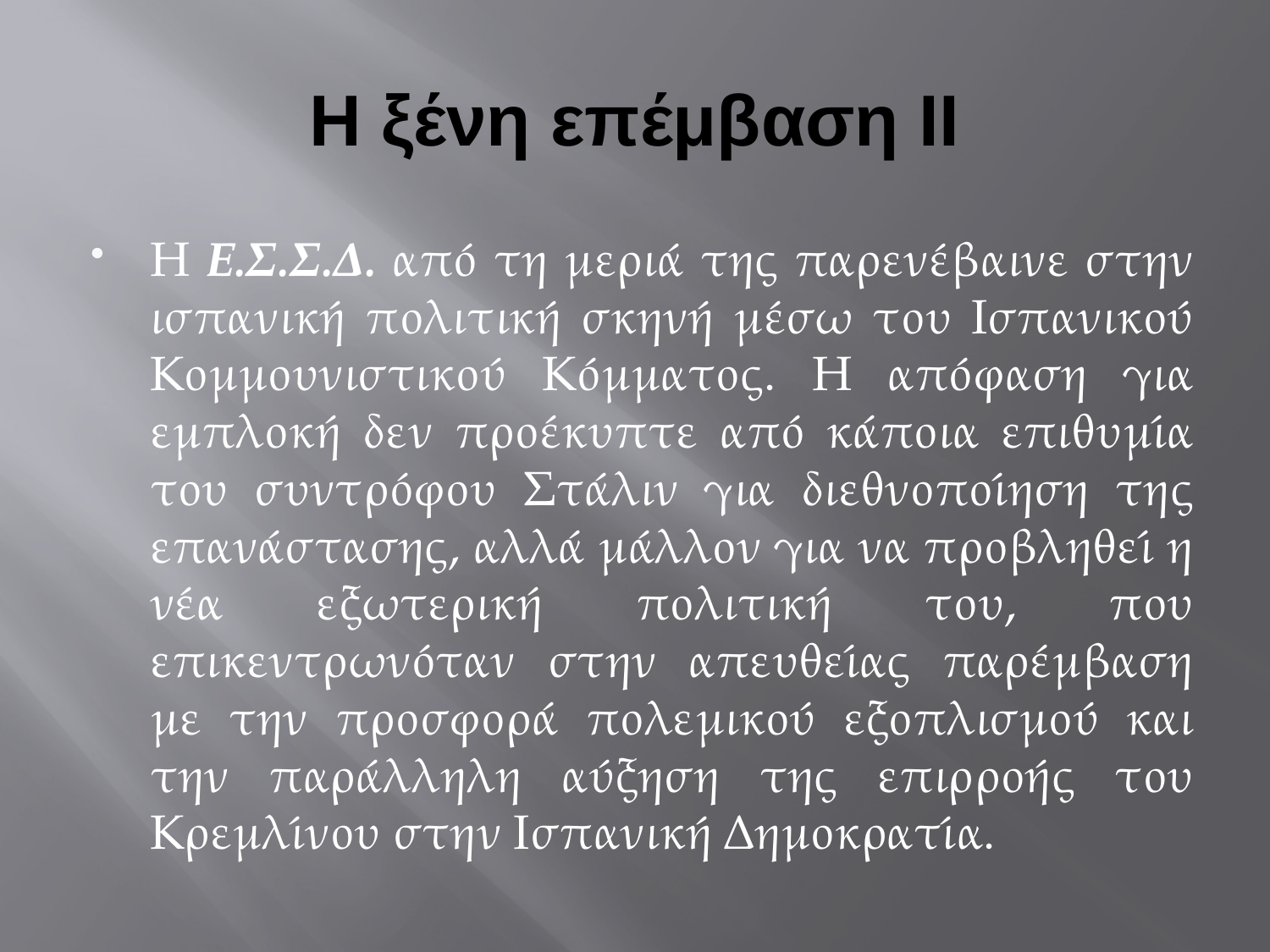

# Η ξένη επέμβαση ΙΙ
Η Ε.Σ.Σ.Δ. από τη μεριά της παρενέβαινε στην ισπανική πολιτική σκηνή μέσω του Ισπανικού Κομμουνιστικού Κόμματος. Η απόφαση για εμπλοκή δεν προέκυπτε από κάποια επιθυμία του συντρόφου Στάλιν για διεθνοποίηση της επανάστασης, αλλά μάλλον για να προβληθεί η νέα εξωτερική πολιτική του, που επικεντρωνόταν στην απευθείας παρέμβαση με την προσφορά πολεμικού εξοπλισμού και την παράλληλη αύξηση της επιρροής του Κρεμλίνου στην Ισπανική Δημοκρατία.